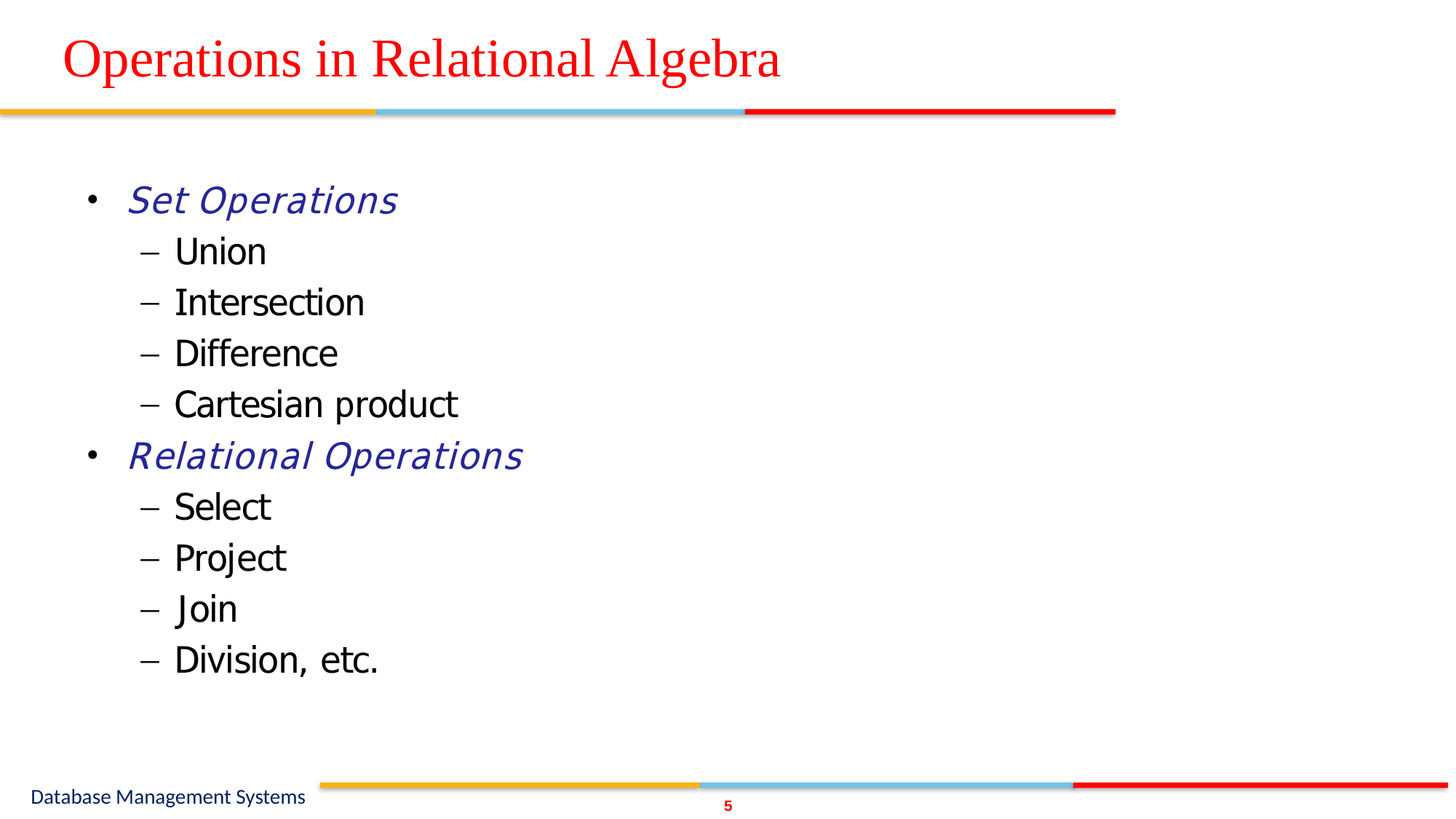

# Operations in Relational Algebra
Set Operations
Union
Intersection
Difference
Cartesian product
Relational Operations
Select
Project
Join
Division, etc.